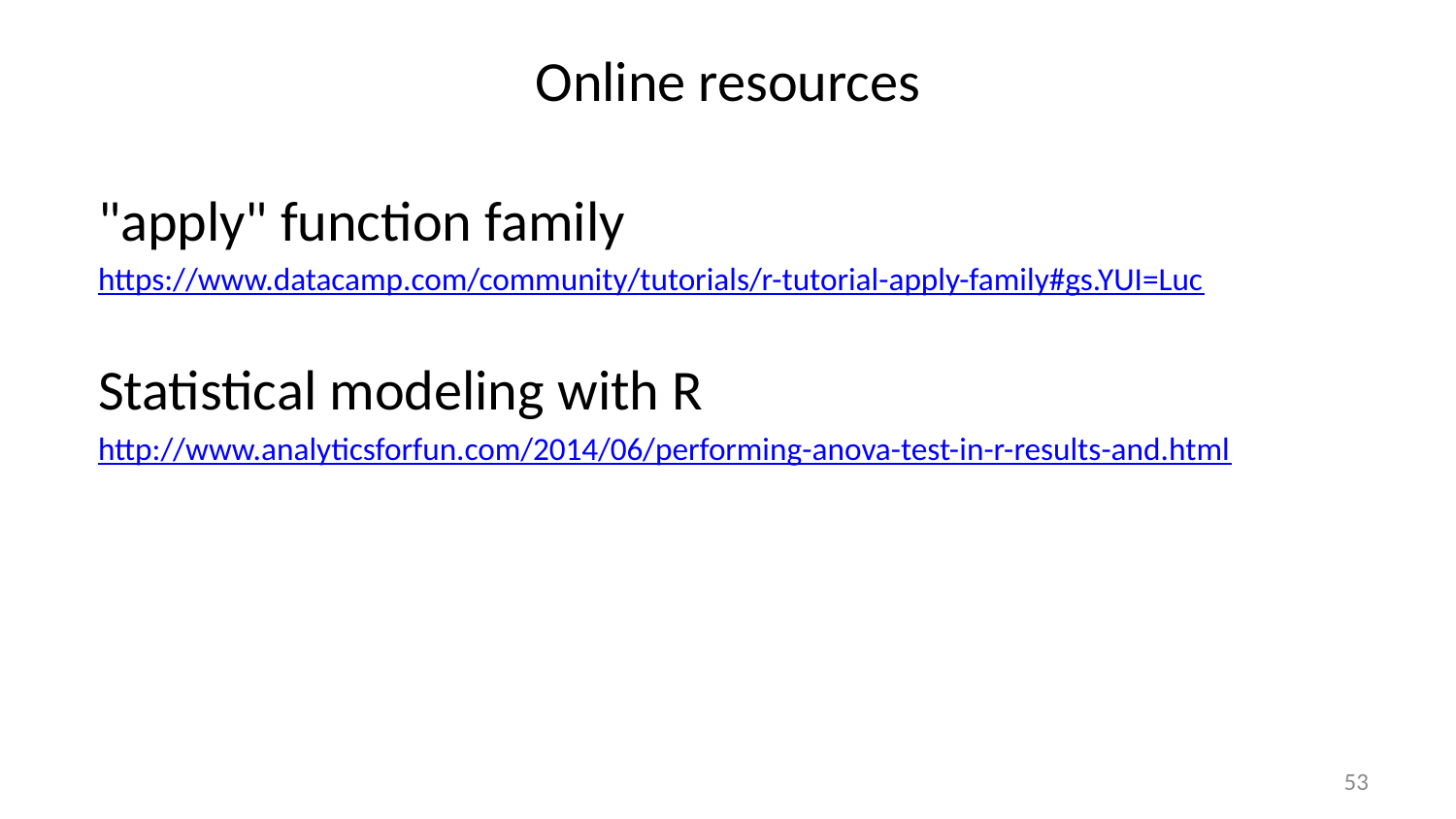

# Online resources
"apply" function family
https://www.datacamp.com/community/tutorials/r-tutorial-apply-family#gs.YUI=Luc

Statistical modeling with R
http://www.analyticsforfun.com/2014/06/performing-anova-test-in-r-results-and.html

53